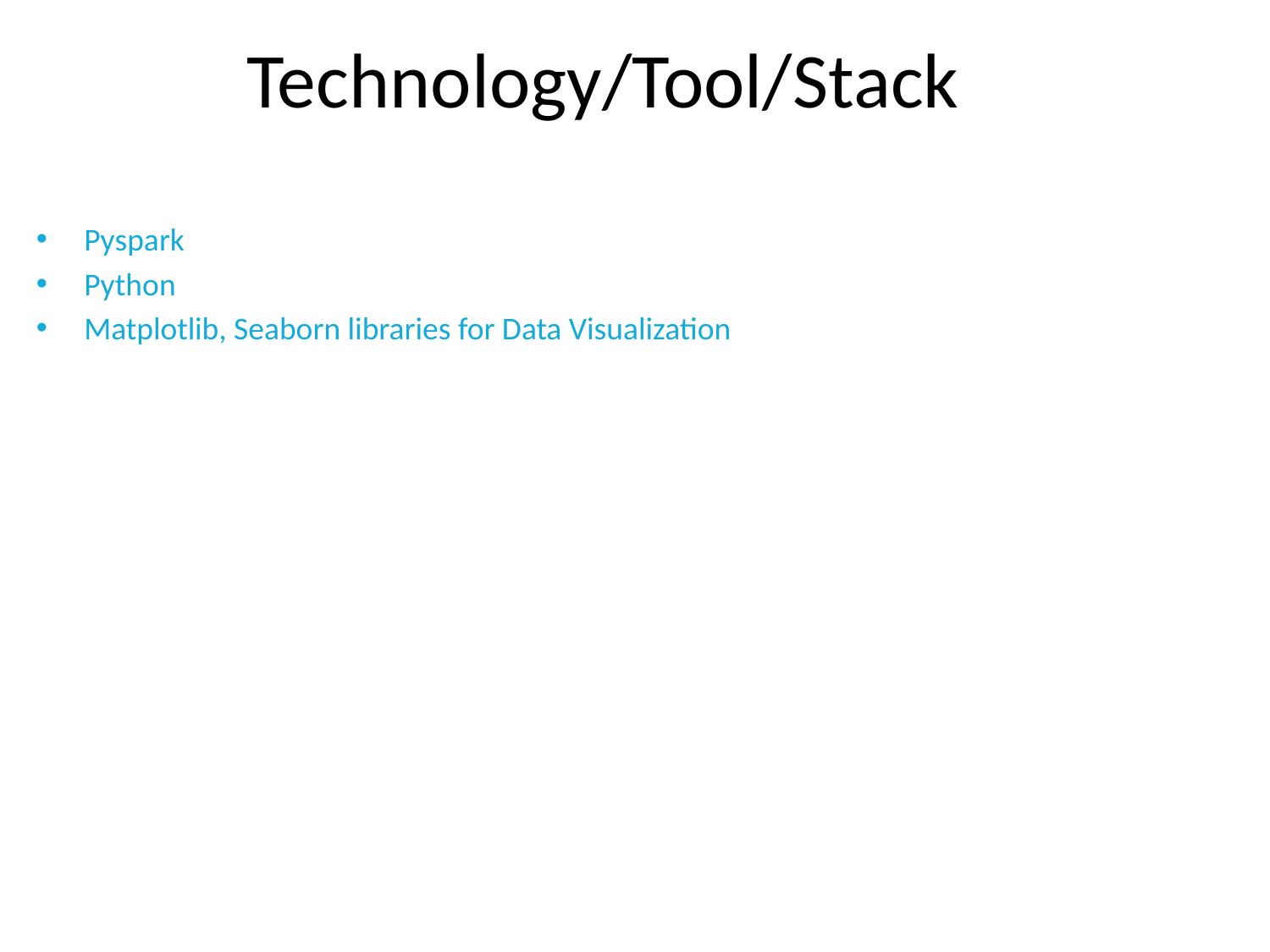

# Technology/Tool/Stack

Pyspark
Python
Matplotlib, Seaborn libraries for Data Visualization